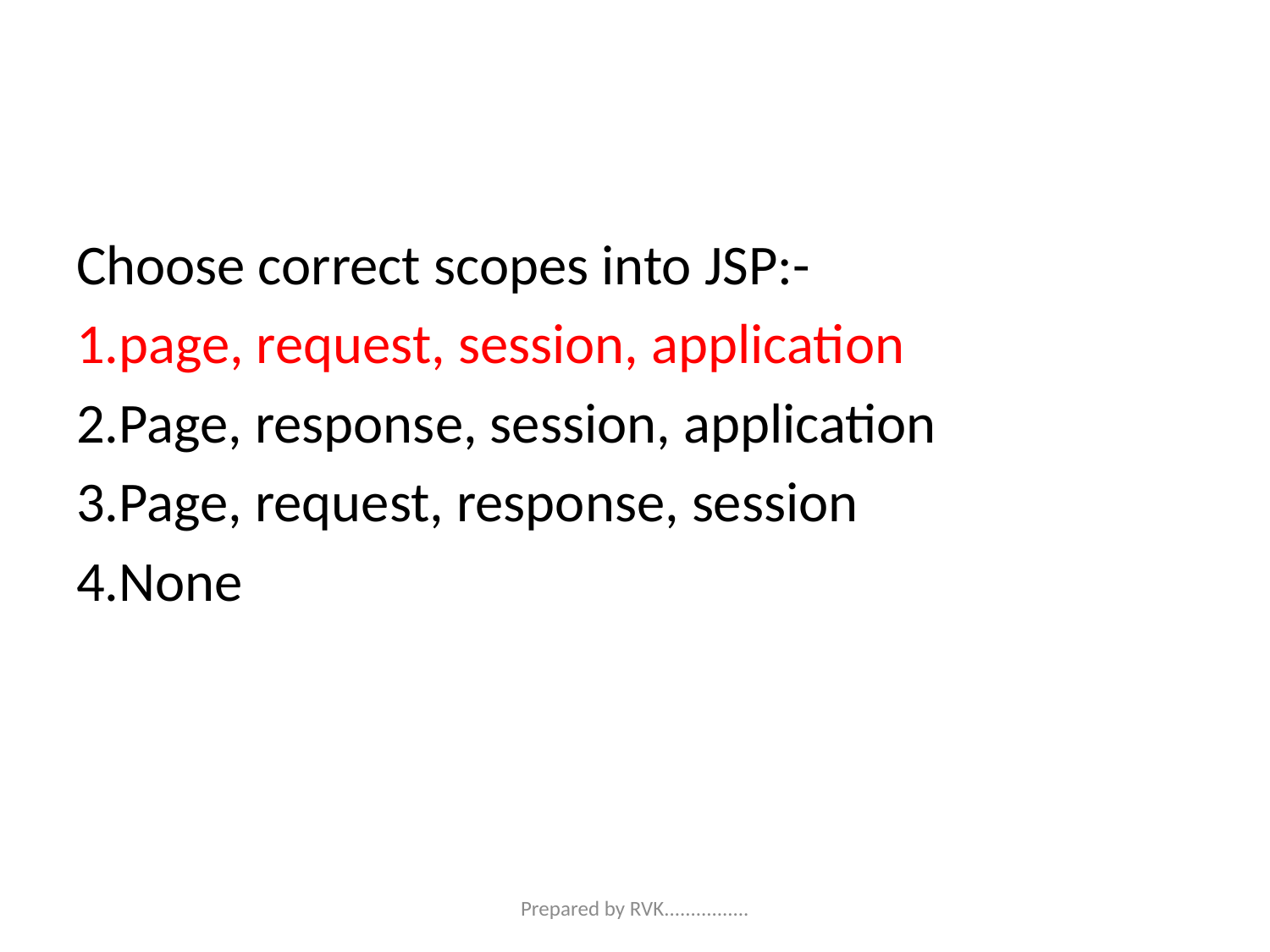

#
Choose correct scopes into JSP:-
1.page, request, session, application
2.Page, response, session, application
3.Page, request, response, session
4.None

Prepared by RVK................